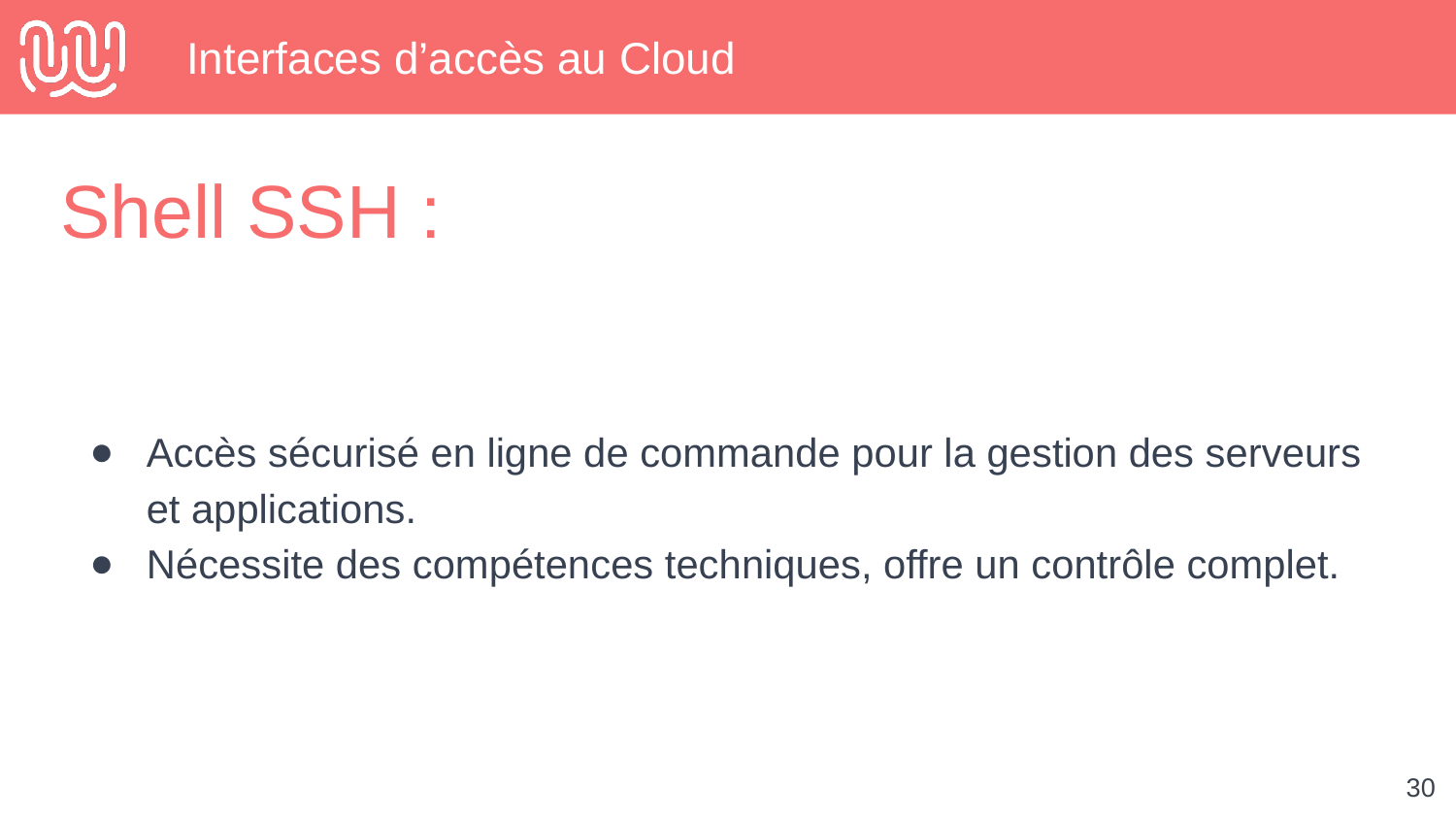

# Interfaces d’accès au Cloud

Shell SSH :
Accès sécurisé en ligne de commande pour la gestion des serveurs et applications.
Nécessite des compétences techniques, offre un contrôle complet.

30